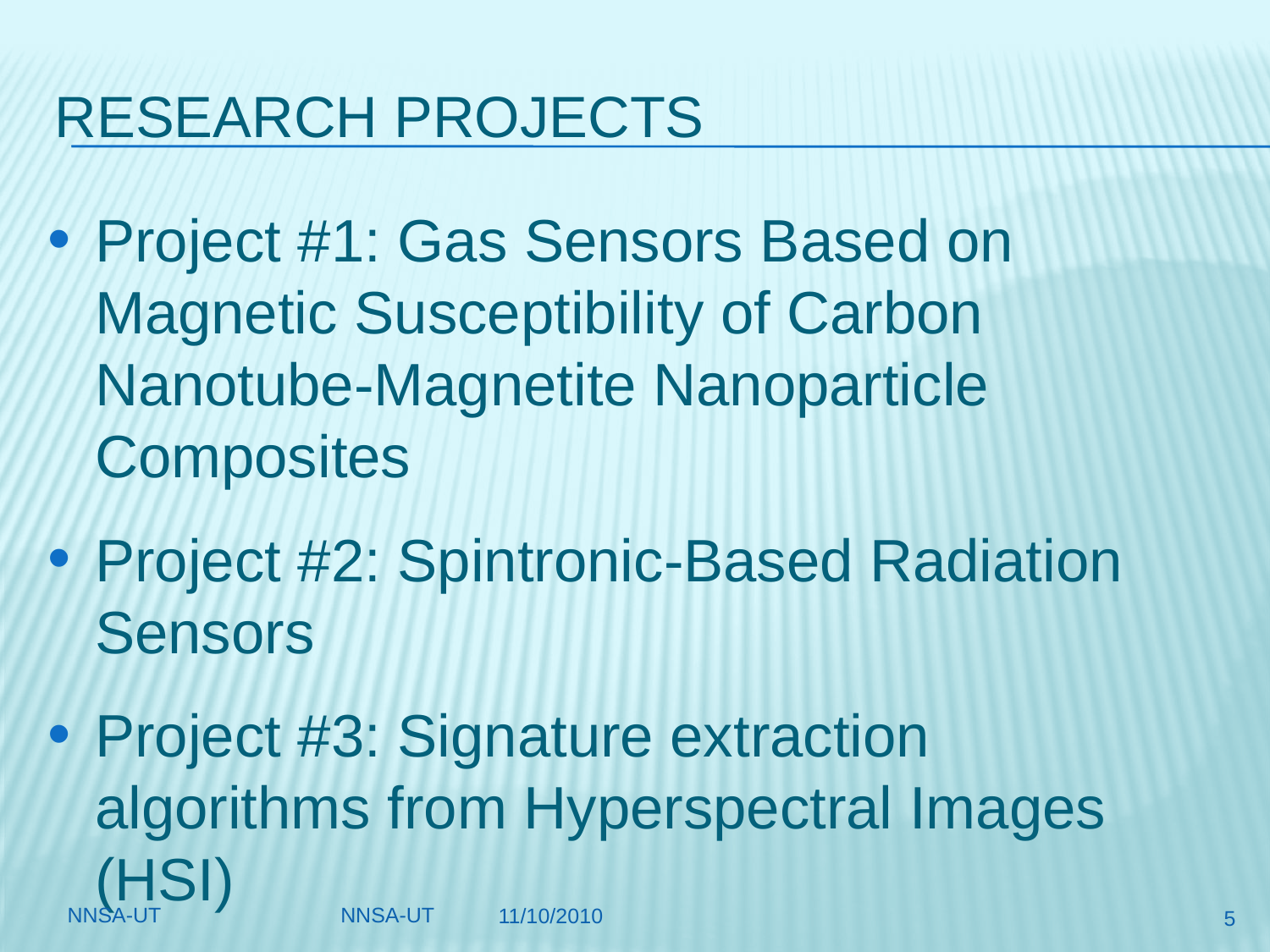

# Research Projects
Project #1: Gas Sensors Based on Magnetic Susceptibility of Carbon Nanotube-Magnetite Nanoparticle Composites
Project #2: Spintronic-Based Radiation Sensors
Project #3: Signature extraction algorithms from Hyperspectral Images (HSI)
NNSA-UT
NNSA-UT
11/10/2010
5